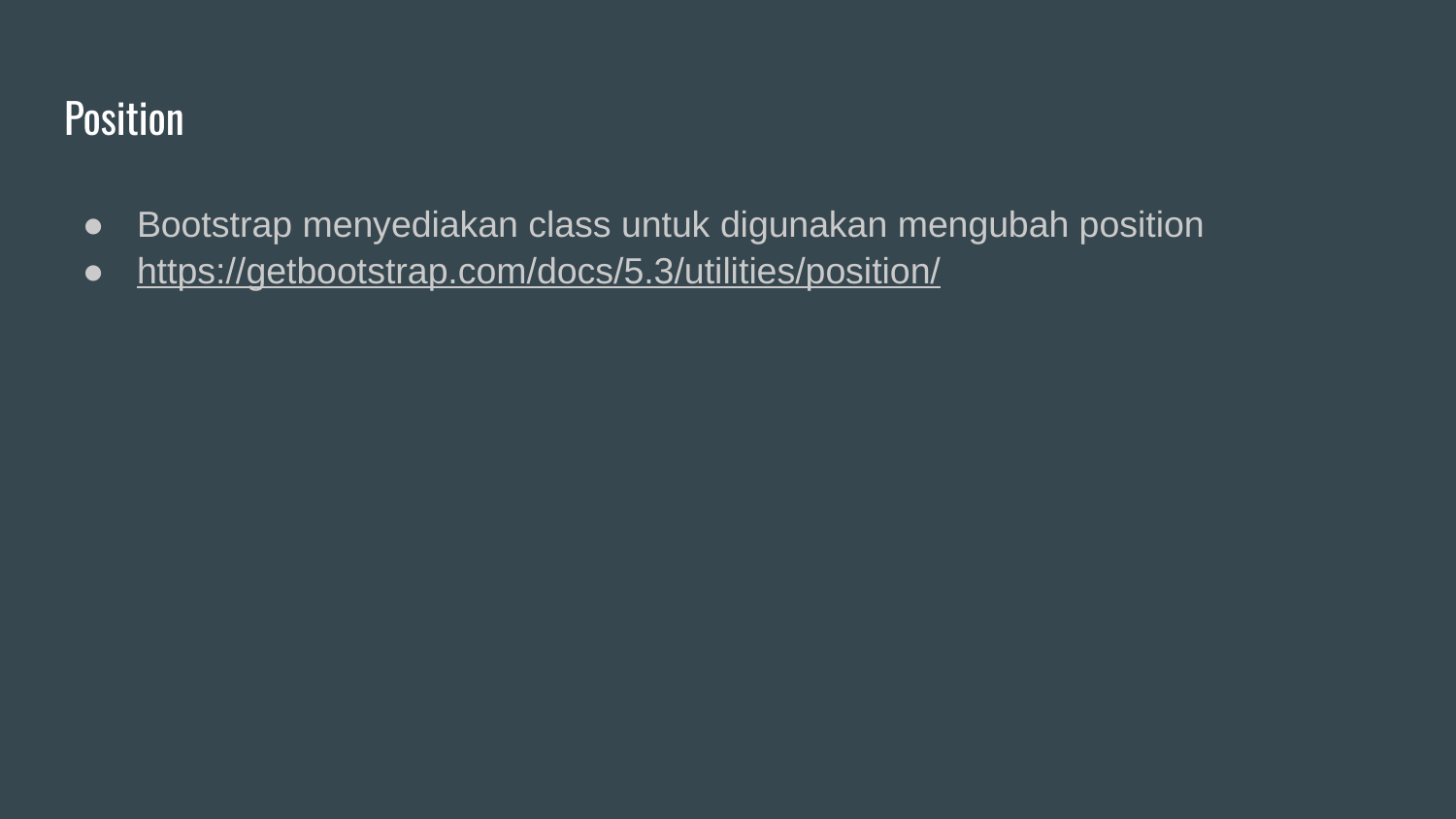

# Position
Bootstrap menyediakan class untuk digunakan mengubah position
https://getbootstrap.com/docs/5.3/utilities/position/